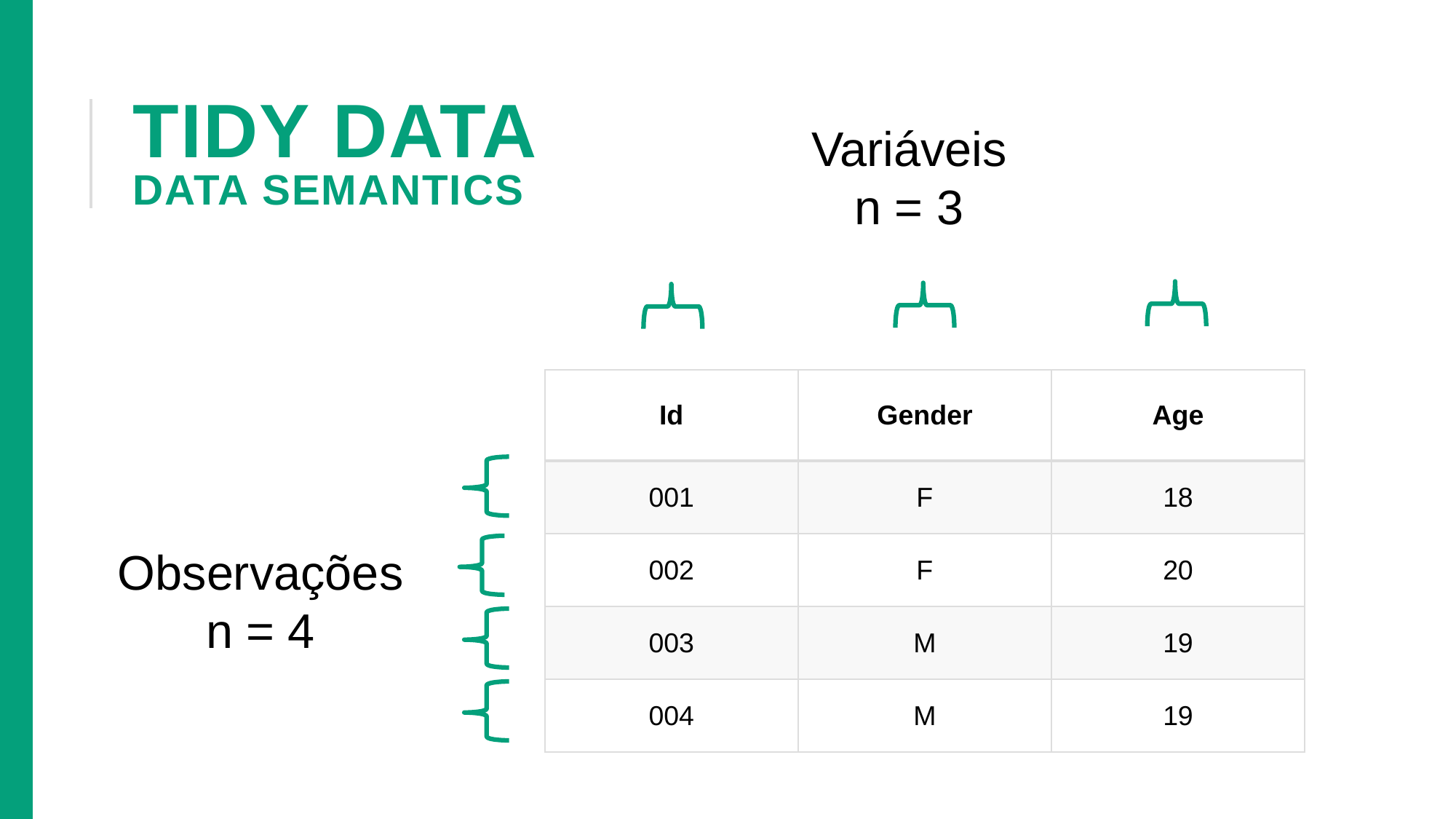

# Tidy data Data semantics
Variáveis
n = 3

| Id | Gender | Age |
| --- | --- | --- |
| 001 | F | 18 |
| 002 | F | 20 |
| 003 | M | 19 |
| 004 | M | 19 |

Observações
n = 4